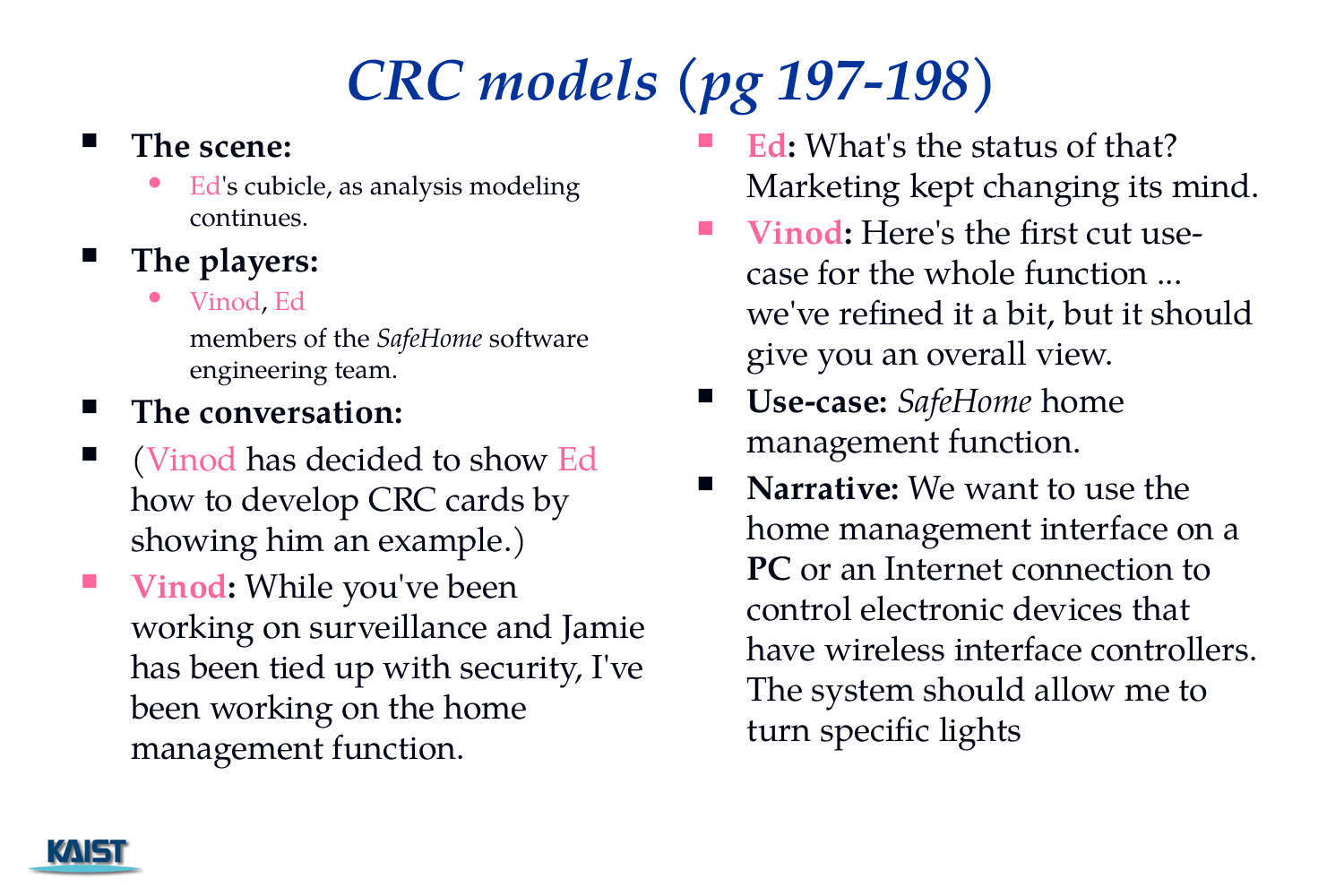

CRC models (pg 197-198)
The scene:
Ed's cubicle, as analysis modeling continues.
The players:
Vinod, Ed
	members of the SafeHome software engineering team.
The conversation:
(Vinod has decided to show Ed how to develop CRC cards by showing him an example.)
Vinod: While you've been working on surveillance and Jamie has been tied up with security, I've been working on the home management function.

Ed: What's the status of that? Marketing kept changing its mind.
Vinod: Here's the first cut use-case for the whole function ... we've refined it a bit, but it should give you an overall view.
Use-case: SafeHome home management function.
Narrative: We want to use the home management interface on a PC or an Internet connection to control electronic devices that have wireless interface controllers. The system should allow me to turn specific lights
41
41